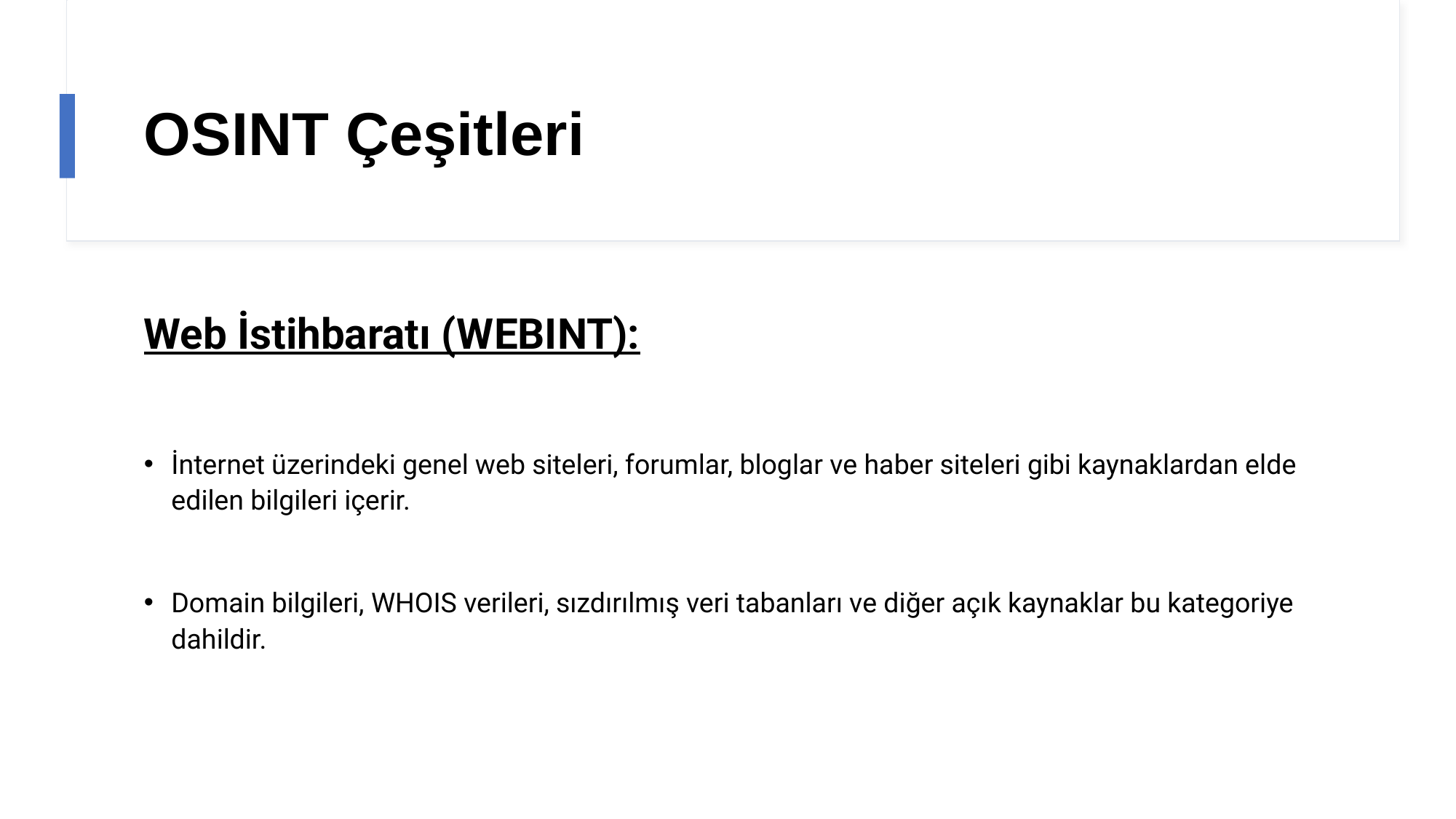

# OSINT Çeşitleri
Web İstihbaratı (WEBINT):

İnternet üzerindeki genel web siteleri, forumlar, bloglar ve haber siteleri gibi kaynaklardan elde edilen bilgileri içerir.

Domain bilgileri, WHOIS verileri, sızdırılmış veri tabanları ve diğer açık kaynaklar bu kategoriye dahildir.